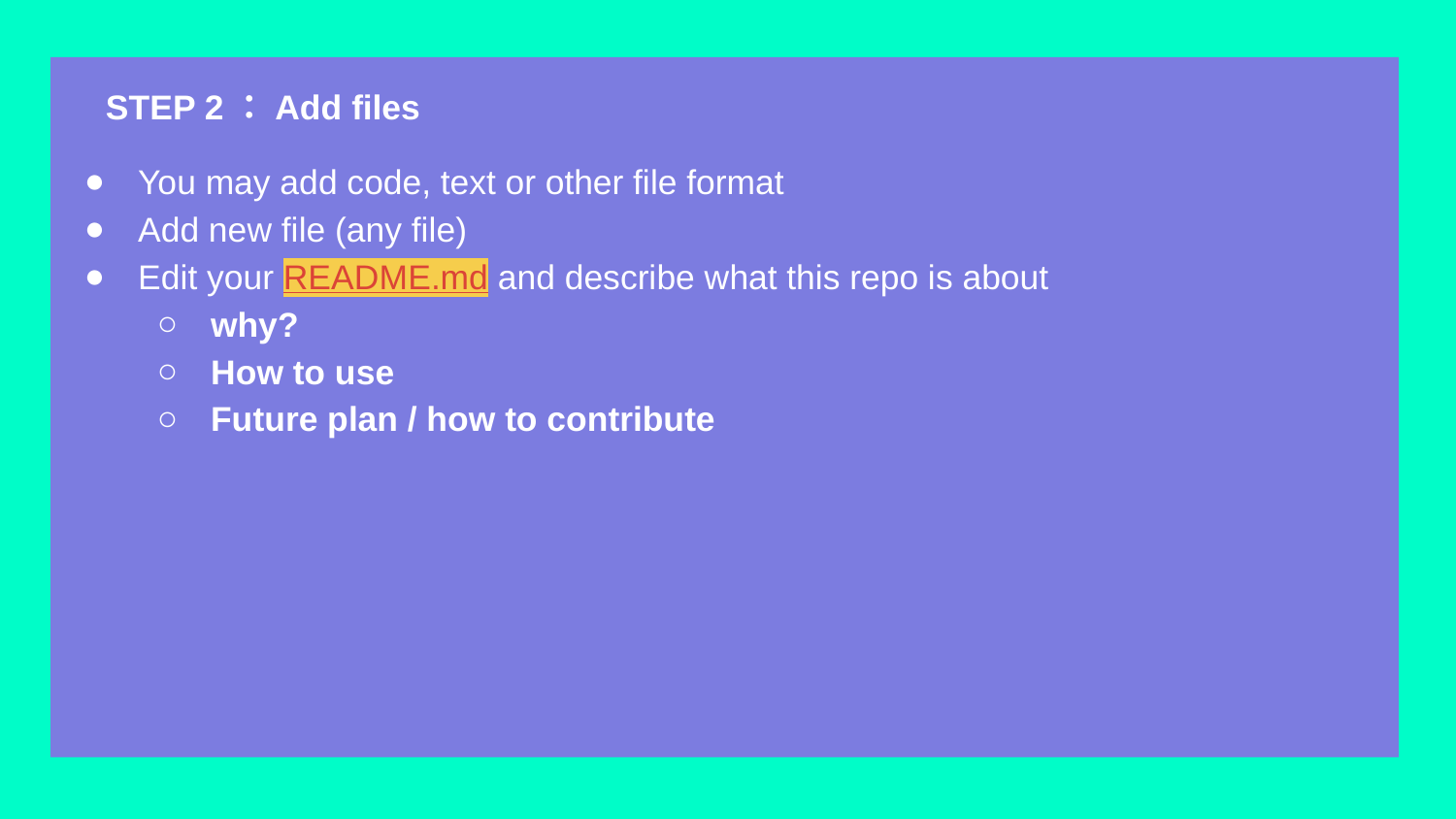

# STEP 2：Add files
You may add code, text or other file format
Add new file (any file)
Edit your README.md and describe what this repo is about
why?
How to use
Future plan / how to contribute